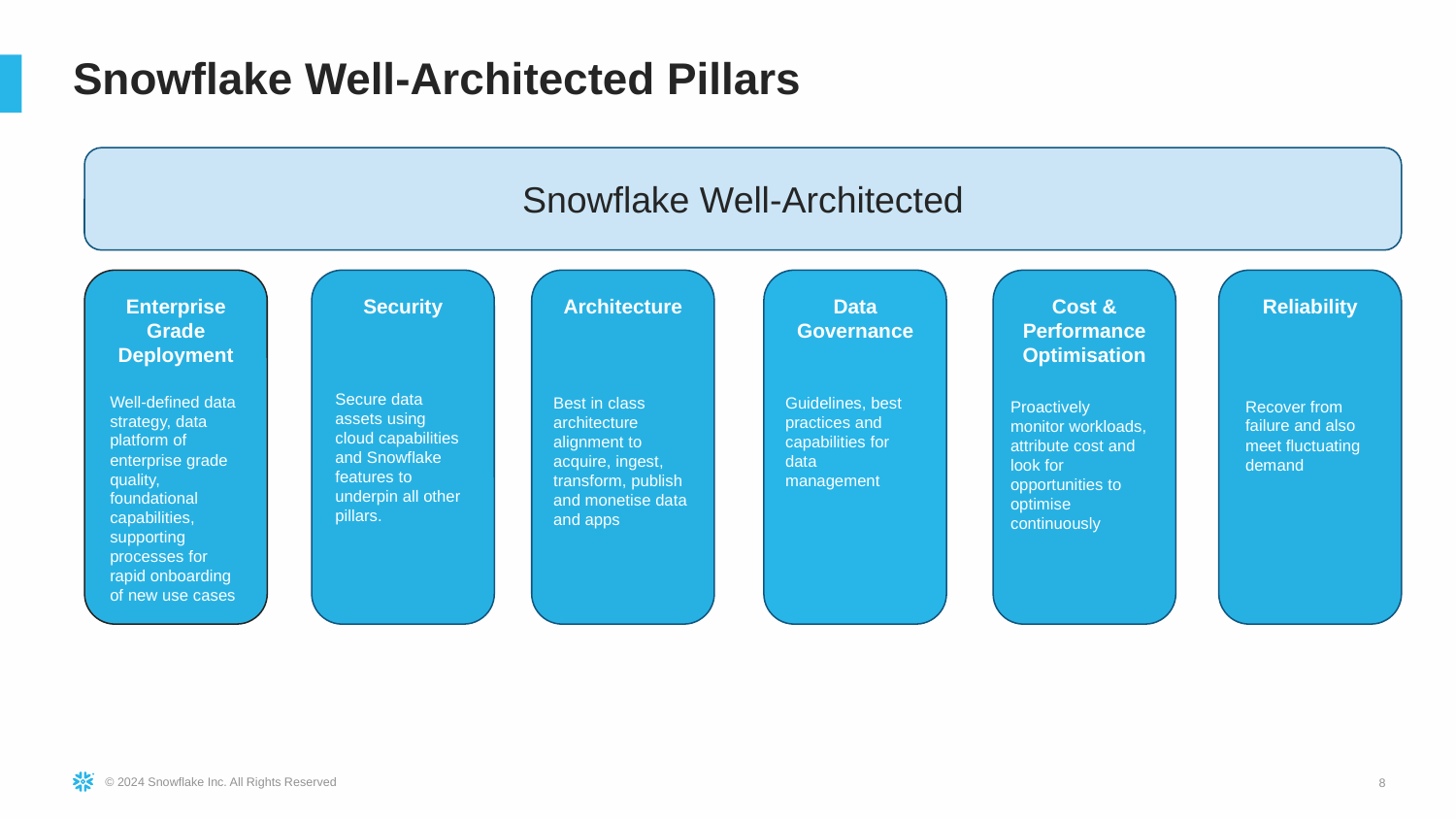

# Snowflake Well-Architected Pillars
Snowflake Well-Architected
Enterprise Grade Deployment
Security
Architecture
Data Governance
Cost & Performance Optimisation
Reliability
Secure data assets using cloud capabilities and Snowflake features to underpin all other pillars.

Well-defined data strategy, data platform of enterprise grade quality, foundational capabilities, supporting processes for rapid onboarding of new use cases

Best in class architecture alignment to acquire, ingest, transform, publish and monetise data and apps

Guidelines, best practices and capabilities for data management
Recover from failure and also meet fluctuating demand
Proactively monitor workloads, attribute cost and look for opportunities to optimise continuously

8